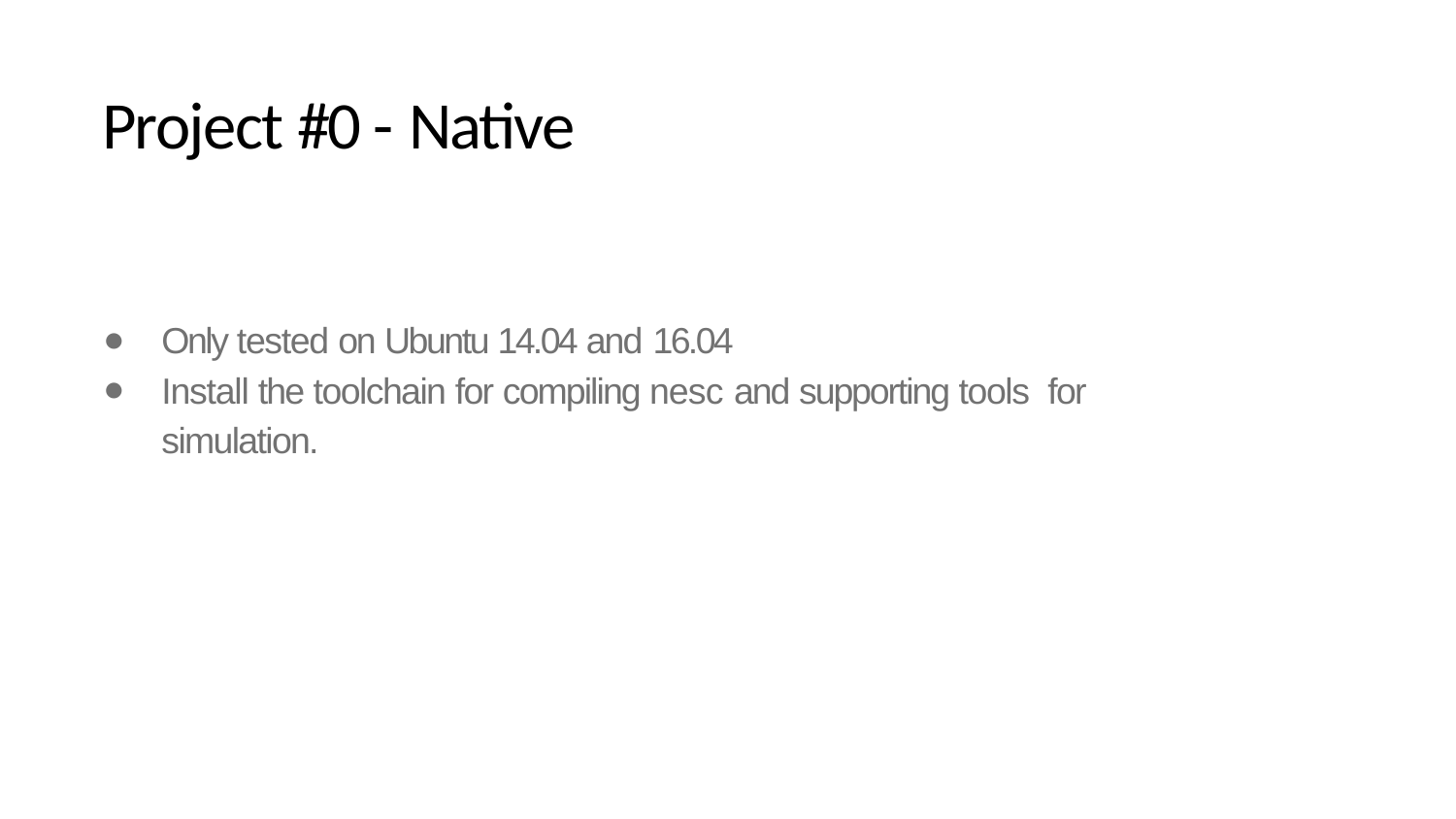

# Project #0 - Native
Only tested on Ubuntu 14.04 and 16.04
Install the toolchain for compiling nesc and supporting tools  for simulation.